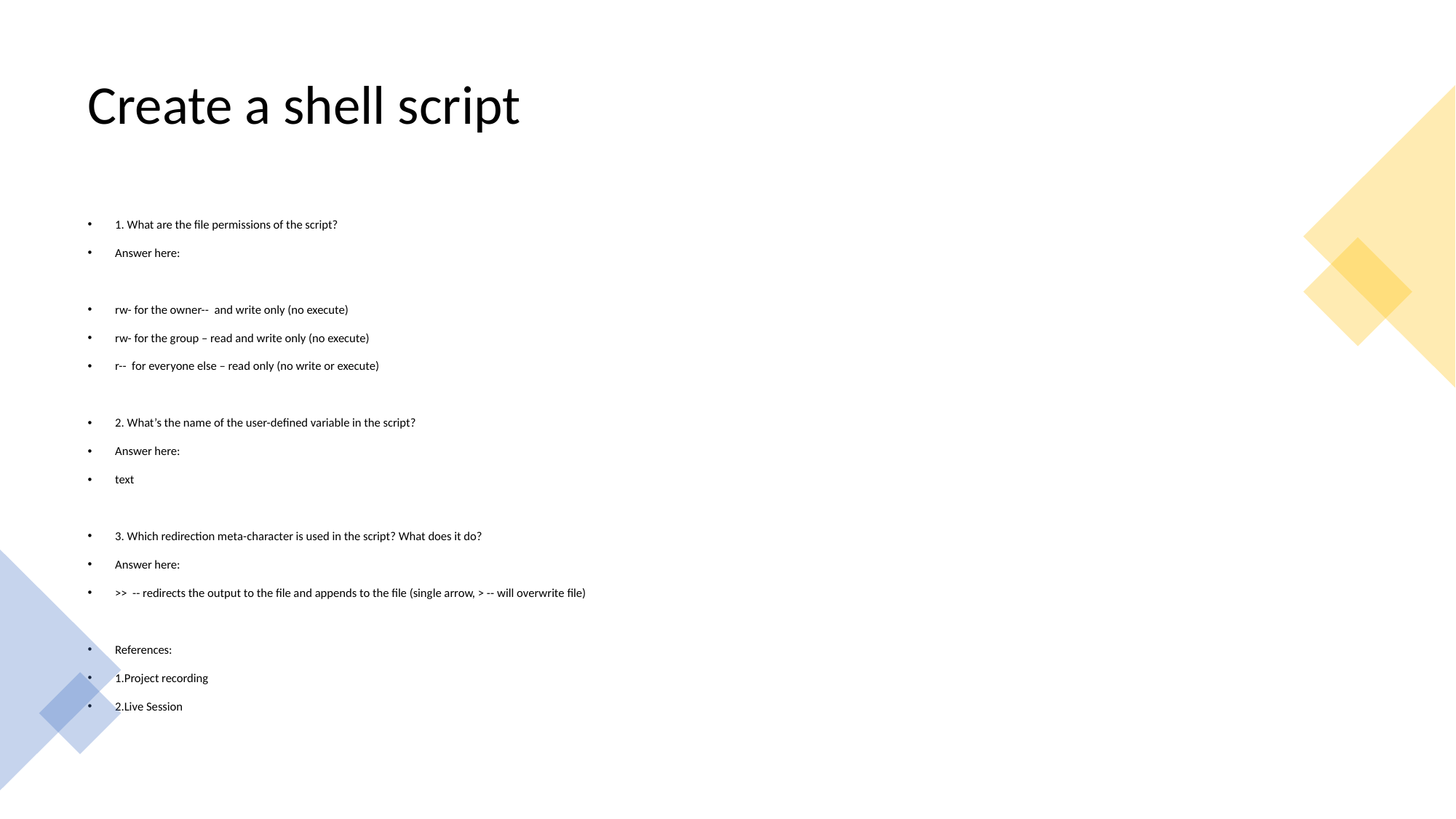

# Create a shell script

1. What are the file permissions of the script?
Answer here:

rw- for the owner--  and write only (no execute)
rw- for the group – read and write only (no execute)
r--  for everyone else – read only (no write or execute)

2. What’s the name of the user-defined variable in the script?
Answer here:
text

3. Which redirection meta-character is used in the script? What does it do?
Answer here:
>>  -- redirects the output to the file and appends to the file (single arrow, > -- will overwrite file)

References:
1.Project recording
2.Live Session